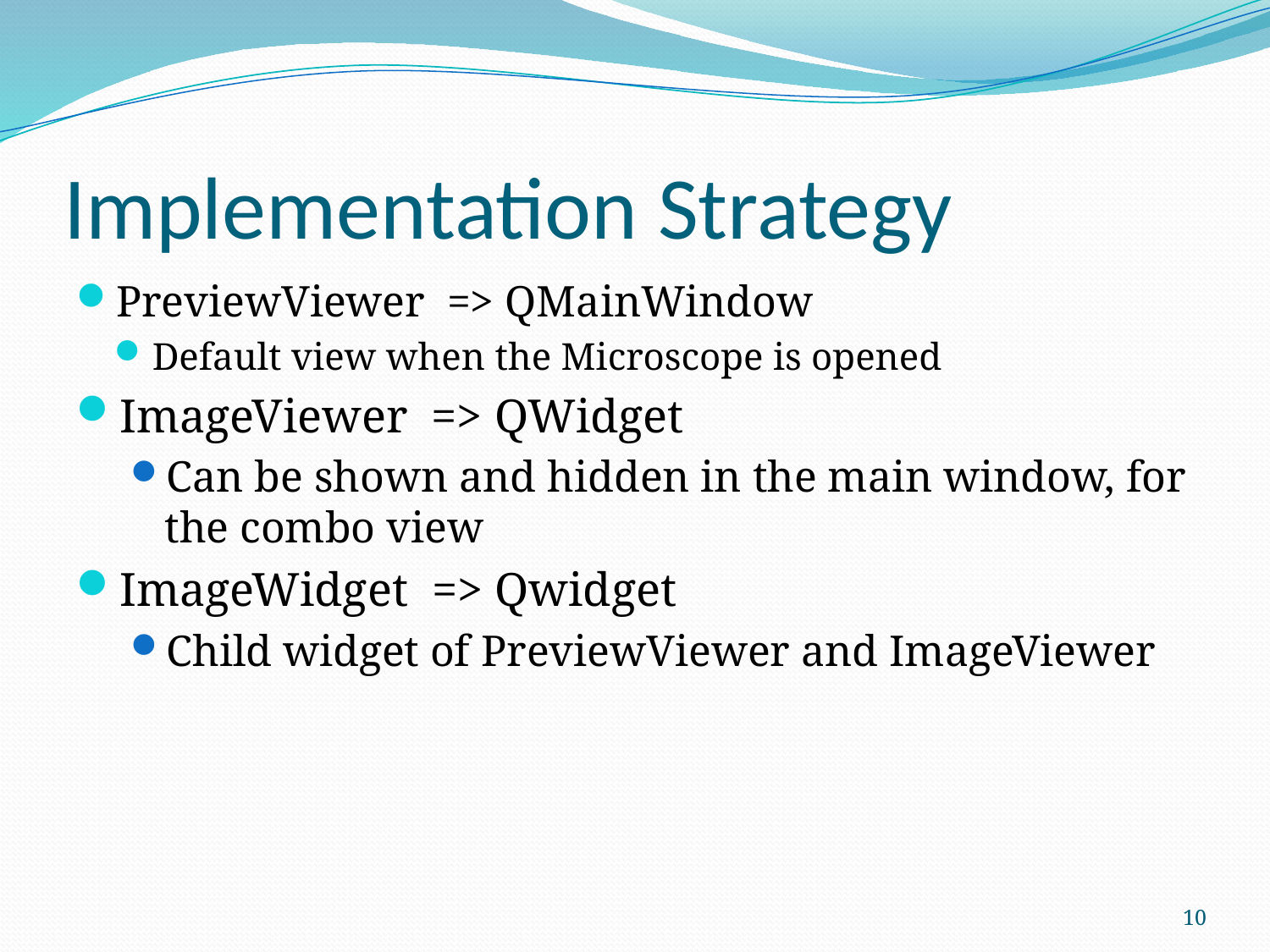

# Implementation Strategy
PreviewViewer  => QMainWindow
Default view when the Microscope is opened
ImageViewer  => QWidget
Can be shown and hidden in the main window, for the combo view
ImageWidget  => Qwidget
Child widget of PreviewViewer and ImageViewer
10